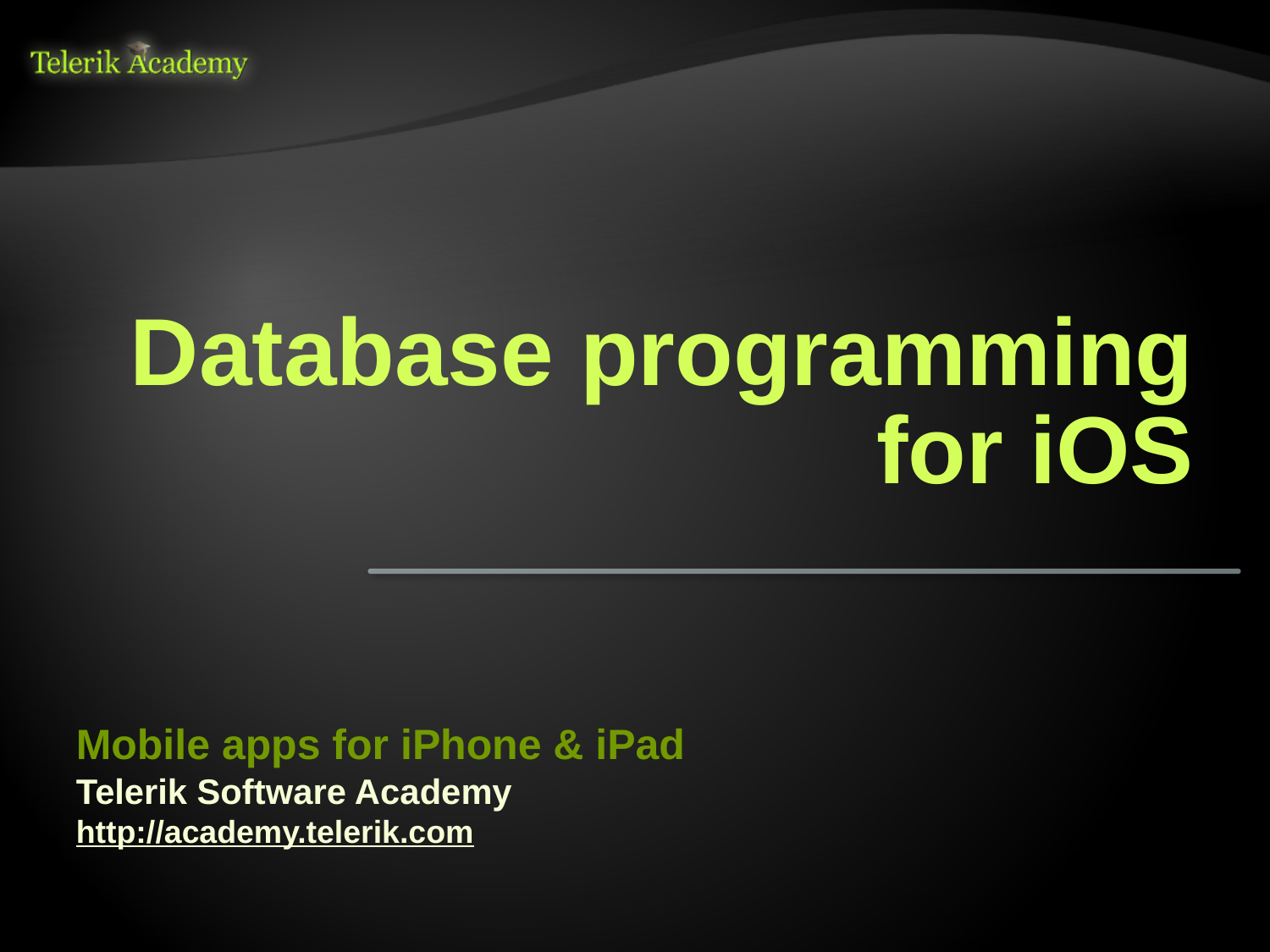

# Database programming for iOS
Mobile apps for iPhone & iPad
Telerik Software Academy
http://academy.telerik.com